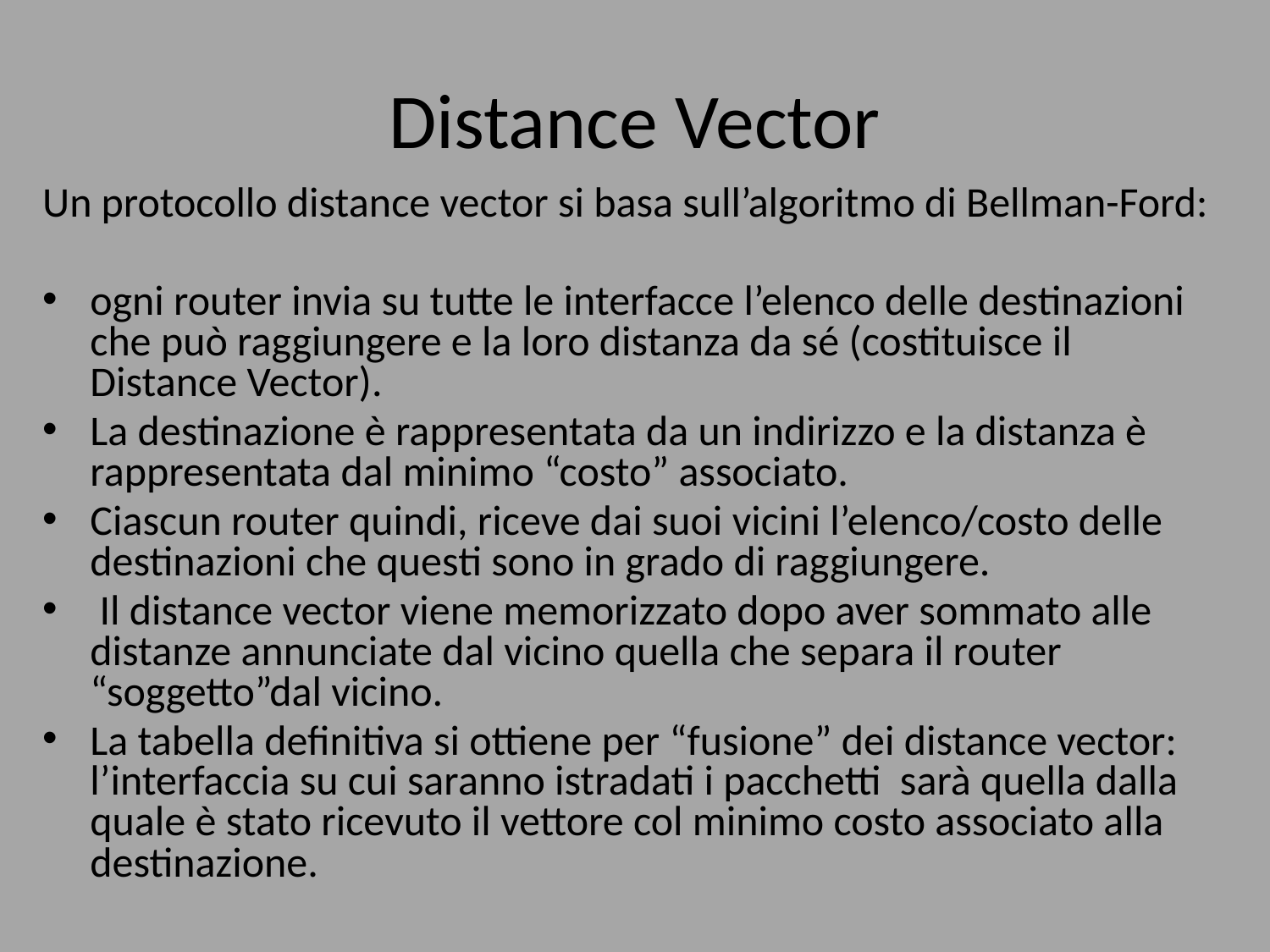

# Distance Vector
Un protocollo distance vector si basa sull’algoritmo di Bellman-Ford:

ogni router invia su tutte le interfacce l’elenco delle destinazioni che può raggiungere e la loro distanza da sé (costituisce il Distance Vector).
La destinazione è rappresentata da un indirizzo e la distanza è rappresentata dal minimo “costo” associato.
Ciascun router quindi, riceve dai suoi vicini l’elenco/costo delle destinazioni che questi sono in grado di raggiungere.
 Il distance vector viene memorizzato dopo aver sommato alle distanze annunciate dal vicino quella che separa il router “soggetto”dal vicino.
La tabella definitiva si ottiene per “fusione” dei distance vector: l’interfaccia su cui saranno istradati i pacchetti  sarà quella dalla quale è stato ricevuto il vettore col minimo costo associato alla destinazione.